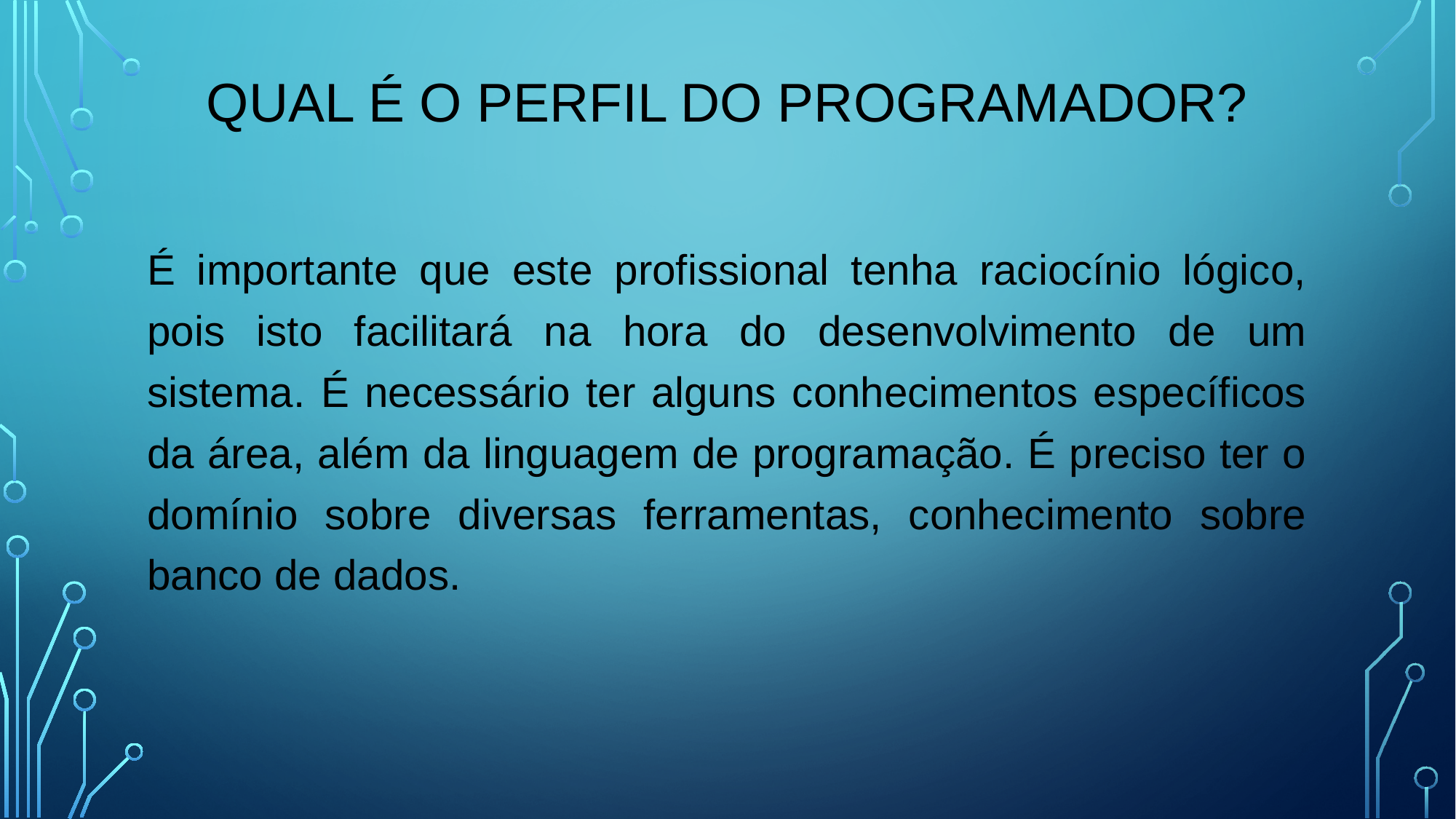

# Qual é o perfil do programador?
É importante que este profissional tenha raciocínio lógico, pois isto facilitará na hora do desenvolvimento de um sistema. É necessário ter alguns conhecimentos específicos da área, além da linguagem de programação. É preciso ter o domínio sobre diversas ferramentas, conhecimento sobre banco de dados.